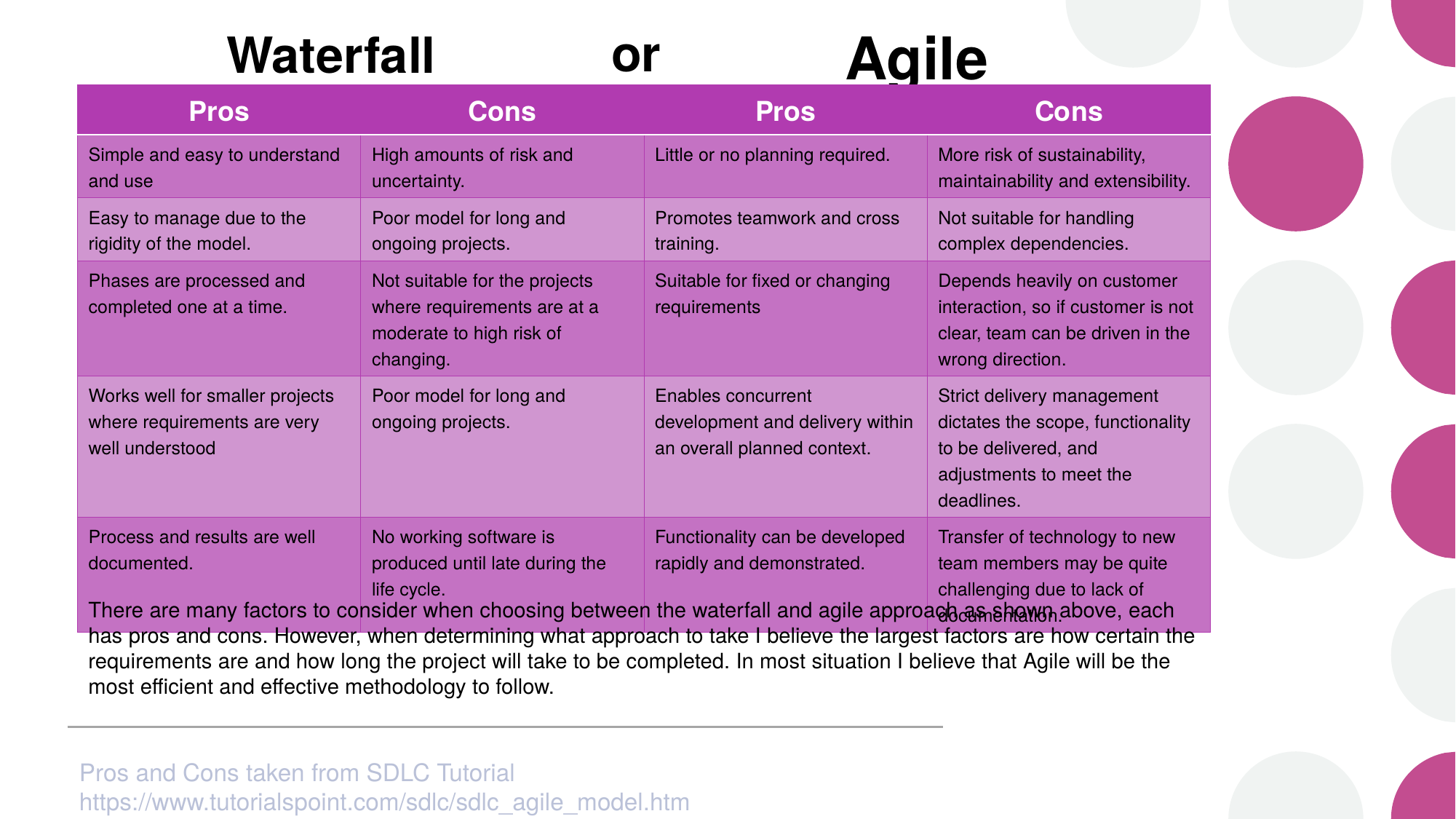

or
Waterfall
# Agile
| Pros | Cons | Pros | Cons |
| --- | --- | --- | --- |
| Simple and easy to understand and use | High amounts of risk and uncertainty. | Little or no planning required. | More risk of sustainability, maintainability and extensibility. |
| Easy to manage due to the rigidity of the model. | Poor model for long and ongoing projects. | Promotes teamwork and cross training. | Not suitable for handling complex dependencies. |
| Phases are processed and completed one at a time. | Not suitable for the projects where requirements are at a moderate to high risk of changing. | Suitable for fixed or changing requirements | Depends heavily on customer interaction, so if customer is not clear, team can be driven in the wrong direction. |
| Works well for smaller projects where requirements are very well understood | Poor model for long and ongoing projects. | Enables concurrent development and delivery within an overall planned context. | Strict delivery management dictates the scope, functionality to be delivered, and adjustments to meet the deadlines. |
| Process and results are well documented. | No working software is produced until late during the life cycle. | Functionality can be developed rapidly and demonstrated. | Transfer of technology to new team members may be quite challenging due to lack of documentation. |
There are many factors to consider when choosing between the waterfall and agile approach as shown above, each has pros and cons. However, when determining what approach to take I believe the largest factors are how certain the requirements are and how long the project will take to be completed. In most situation I believe that Agile will be the most efficient and effective methodology to follow.
Pros and Cons taken from SDLC Tutorial https://www.tutorialspoint.com/sdlc/sdlc_agile_model.htm